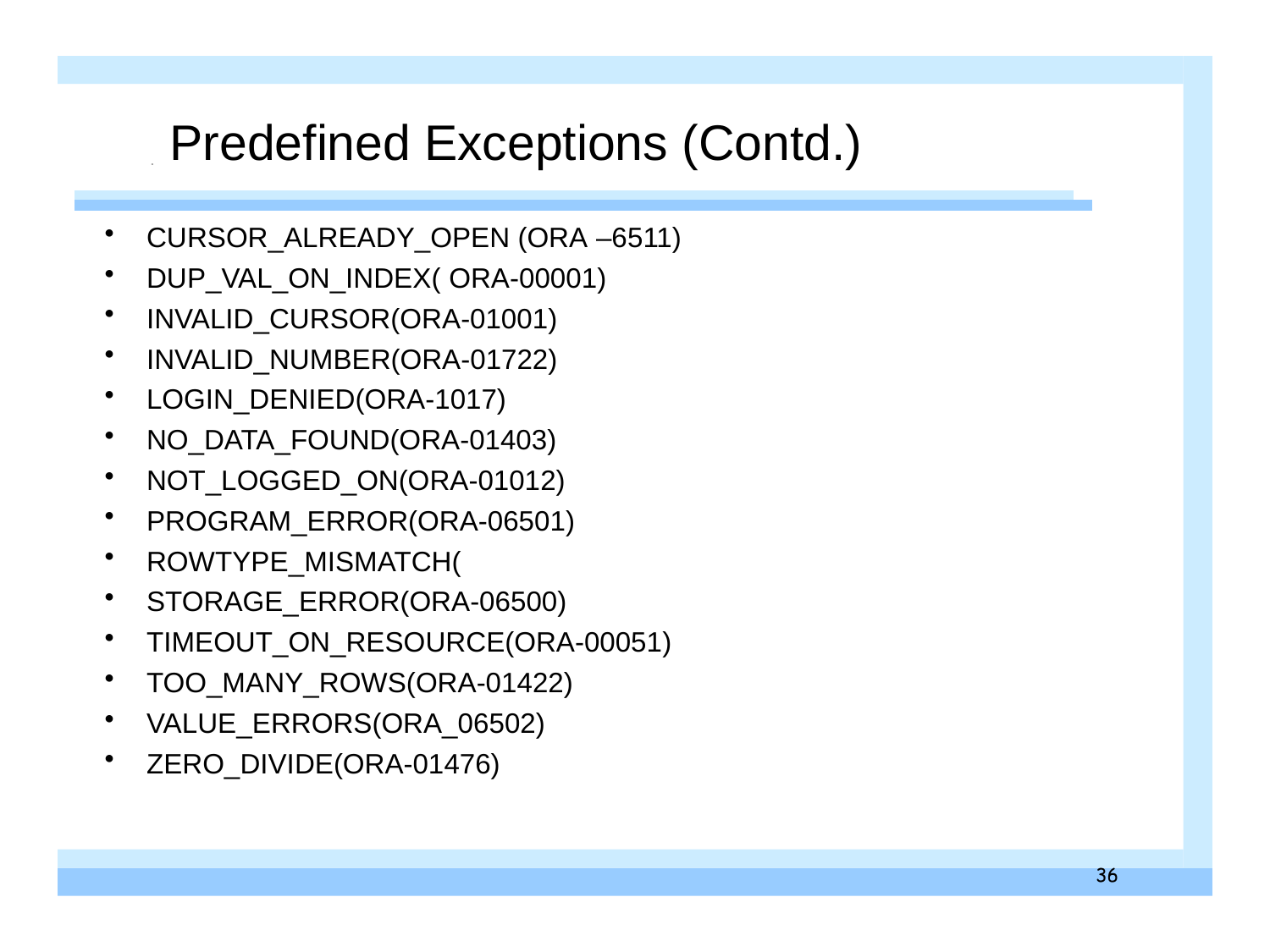

# Predefined Exceptions (Contd.)

CURSOR_ALREADY_OPEN (ORA –6511)
DUP_VAL_ON_INDEX( ORA-00001)
INVALID_CURSOR(ORA-01001)
INVALID_NUMBER(ORA-01722)
LOGIN_DENIED(ORA-1017)
NO_DATA_FOUND(ORA-01403)
NOT_LOGGED_ON(ORA-01012)
PROGRAM_ERROR(ORA-06501)
ROWTYPE_MISMATCH(
STORAGE_ERROR(ORA-06500)
TIMEOUT_ON_RESOURCE(ORA-00051)
TOO_MANY_ROWS(ORA-01422)
VALUE_ERRORS(ORA_06502)
ZERO_DIVIDE(ORA-01476)
36